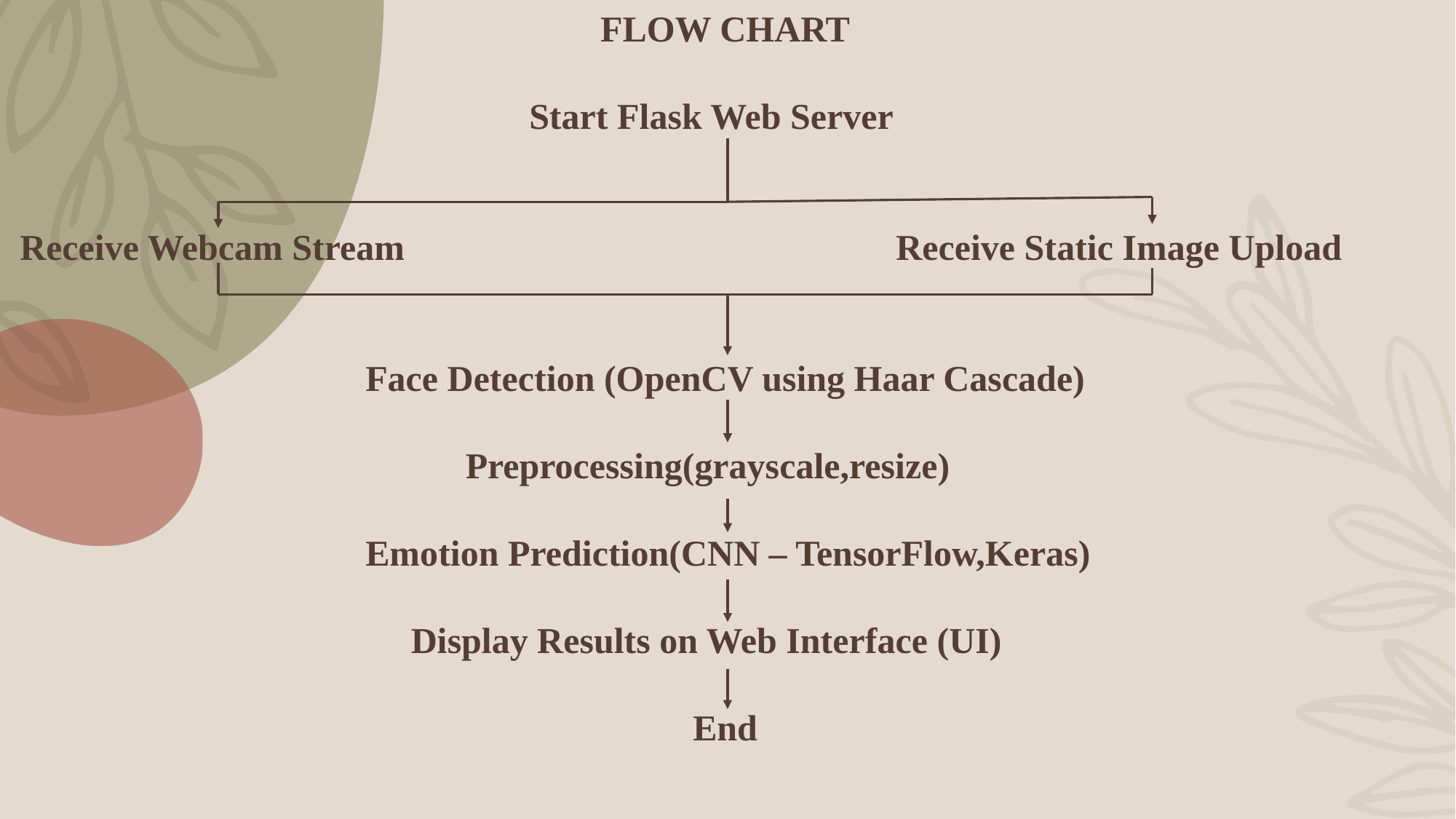

FLOW CHART

                                                         Start Flask Web Server

 Receive Webcam Stream                                                      Receive Static Image Upload

                                       Face Detection (OpenCV using Haar Cascade)

                                                  Preprocessing(grayscale,resize)

                                       Emotion Prediction(CNN – TensorFlow,Keras)

                                            Display Results on Web Interface (UI)

                                                                           End